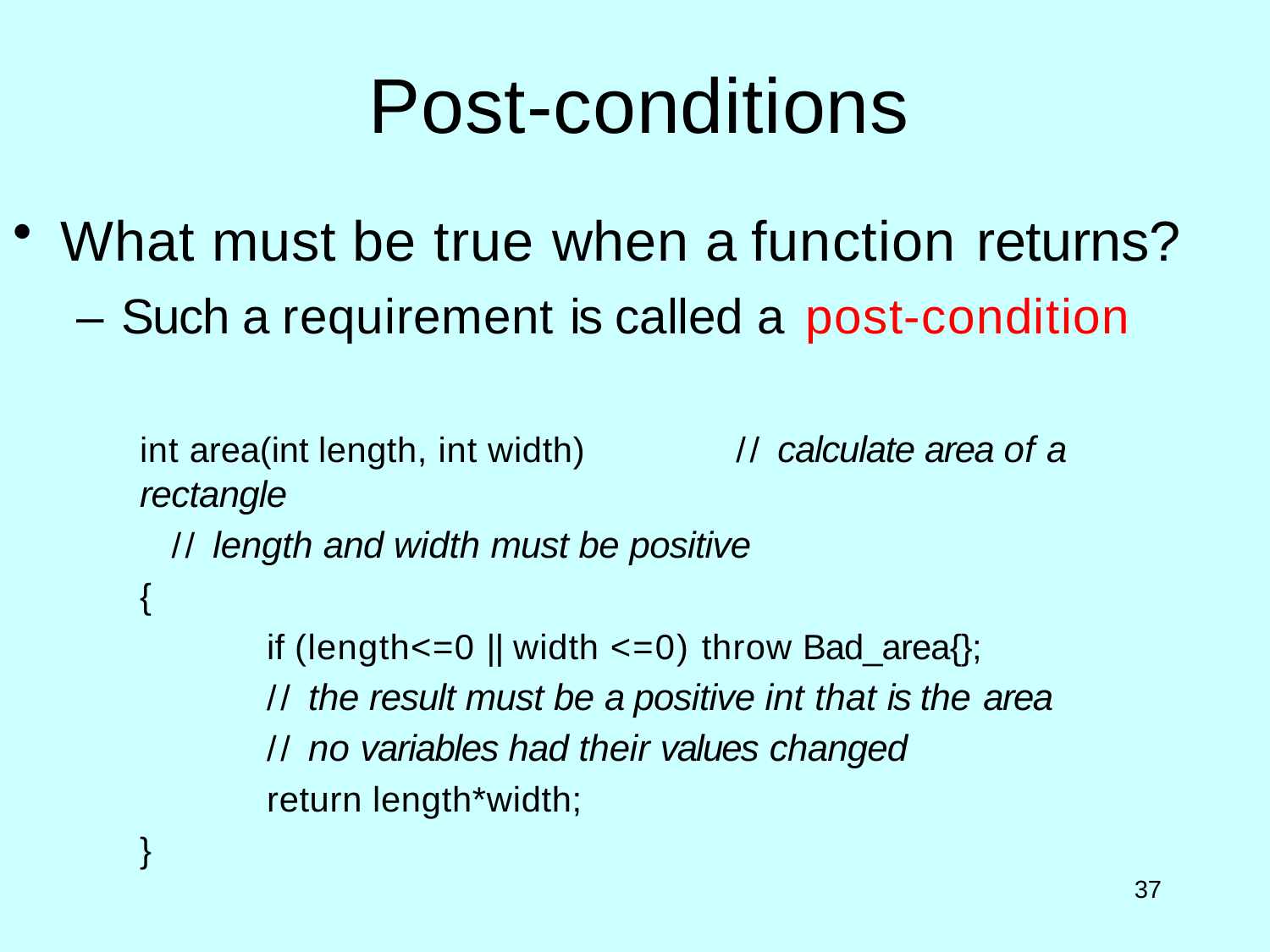

# Post-conditions
What must be true when a function returns?
– Such a requirement is called a post-condition

int area(int length, int width)	// calculate area of a rectangle
// length and width must be positive
{
if (length<=0 || width <=0) throw Bad_area{};
// the result must be a positive int that is the area
// no variables had their values changed
return length*width;
}
37